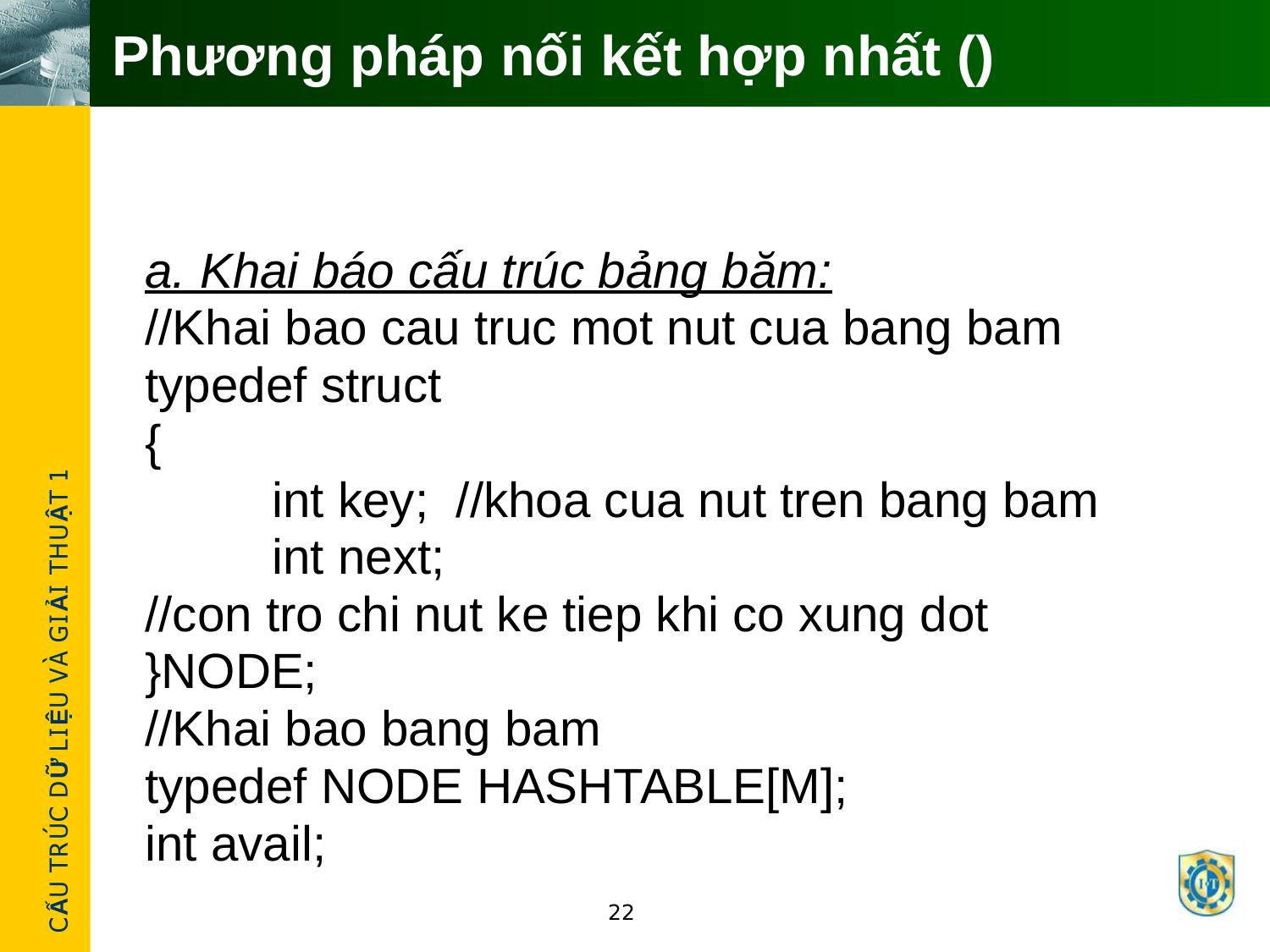

# Phương pháp nối kết hợp nhất ()
a. Khai báo cấu trúc bảng băm:
//Khai bao cau truc mot nut cua bang bam
typedef struct
{
	int key;  //khoa cua nut tren bang bam
	int next;
//con tro chi nut ke tiep khi co xung dot
}NODE;
//Khai bao bang bam
typedef NODE HASHTABLE[M];
int avail;